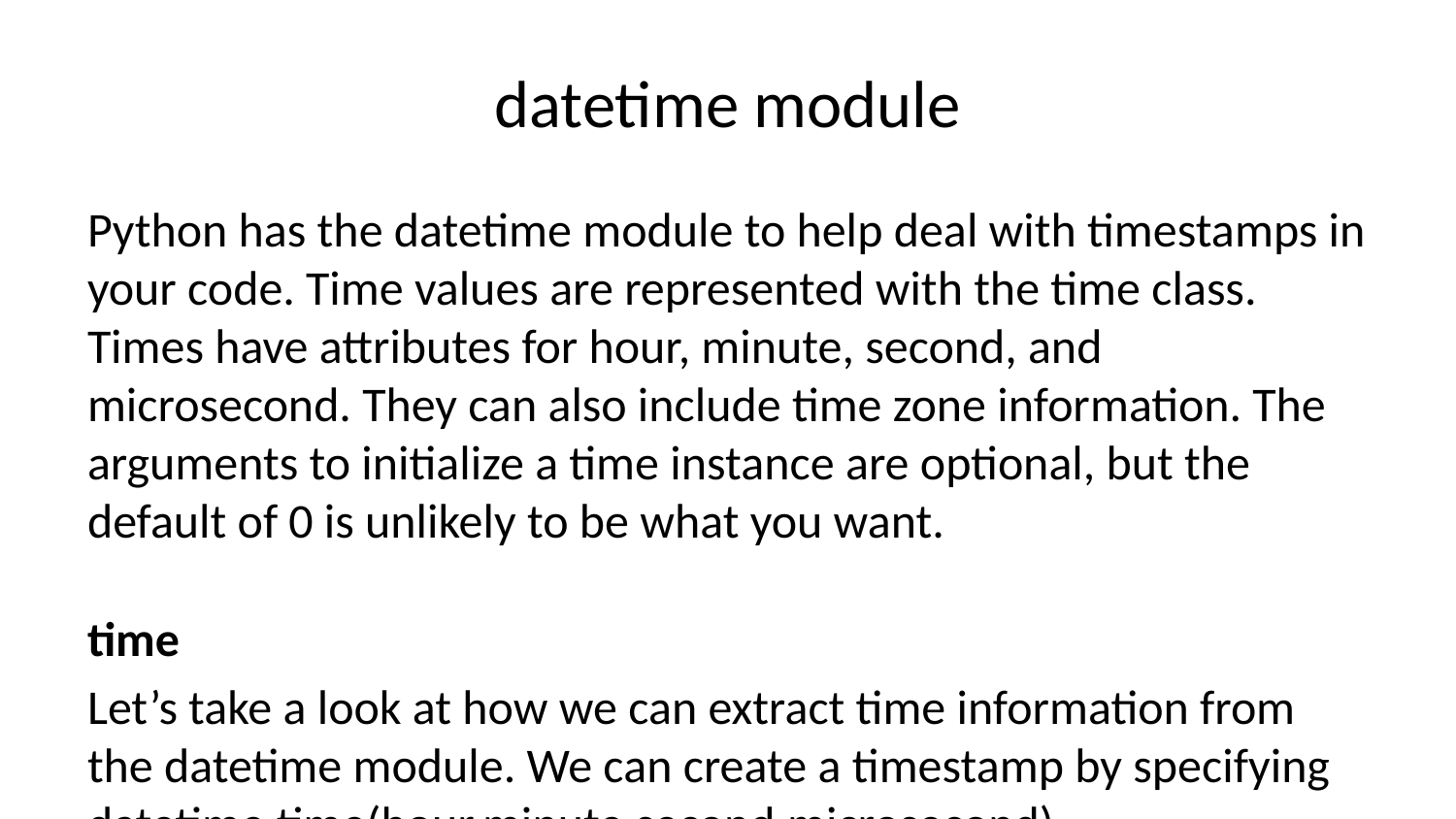

# datetime module
Python has the datetime module to help deal with timestamps in your code. Time values are represented with the time class. Times have attributes for hour, minute, second, and microsecond. They can also include time zone information. The arguments to initialize a time instance are optional, but the default of 0 is unlikely to be what you want.
time
Let’s take a look at how we can extract time information from the datetime module. We can create a timestamp by specifying datetime.time(hour,minute,second,microsecond)
import datetime
t = datetime.time(4, 20, 1)
# Let's show the different components
print(t)
print('hour  :', t.hour)
print('minute:', t.minute)
print('second:', t.second)
print('microsecond:', t.microsecond)
print('tzinfo:', t.tzinfo)
04:20:01
hour  : 4
minute: 20
second: 1
microsecond: 0
tzinfo: None
Note: A time instance only holds values of time, and not a date associated with the time.
We can also check the min and max values a time of day can have in the module:
print('Earliest  :', datetime.time.min)
print('Latest    :', datetime.time.max)
print('Resolution:', datetime.time.resolution)
Earliest  : 00:00:00
Latest    : 23:59:59.999999
Resolution: 0:00:00.000001
The min and max class attributes reflect the valid range of times in a single day.
Dates
datetime (as you might suspect) also allows us to work with date timestamps. Calendar date values are represented with the date class. Instances have attributes for year, month, and day. It is easy to create a date representing today’s date using the today() class method.
Let’s see some examples:
today = datetime.date.today()
print(today)
print('ctime:', today.ctime())
print('tuple:', today.timetuple())
print('ordinal:', today.toordinal())
print('Year :', today.year)
print('Month:', today.month)
print('Day  :', today.day)
2020-06-10
ctime: Wed Jun 10 00:00:00 2020
tuple: time.struct_time(tm_year=2020, tm_mon=6, tm_mday=10, tm_hour=0, tm_min=0, tm_sec=0, tm_wday=2, tm_yday=162, tm_isdst=-1)
ordinal: 737586
Year : 2020
Month: 6
Day  : 10
As with time, the range of date values supported can be determined using the min and max attributes.
print('Earliest  :', datetime.date.min)
print('Latest    :', datetime.date.max)
print('Resolution:', datetime.date.resolution)
Earliest  : 0001-01-01
Latest    : 9999-12-31
Resolution: 1 day, 0:00:00
Another way to create new date instances uses the replace() method of an existing date. For example, you can change the year, leaving the day and month alone.
d1 = datetime.date(2015, 3, 11)
print('d1:', d1)
d2 = d1.replace(year=1990)
print('d2:', d2)
d1: 2015-03-11
d2: 1990-03-11